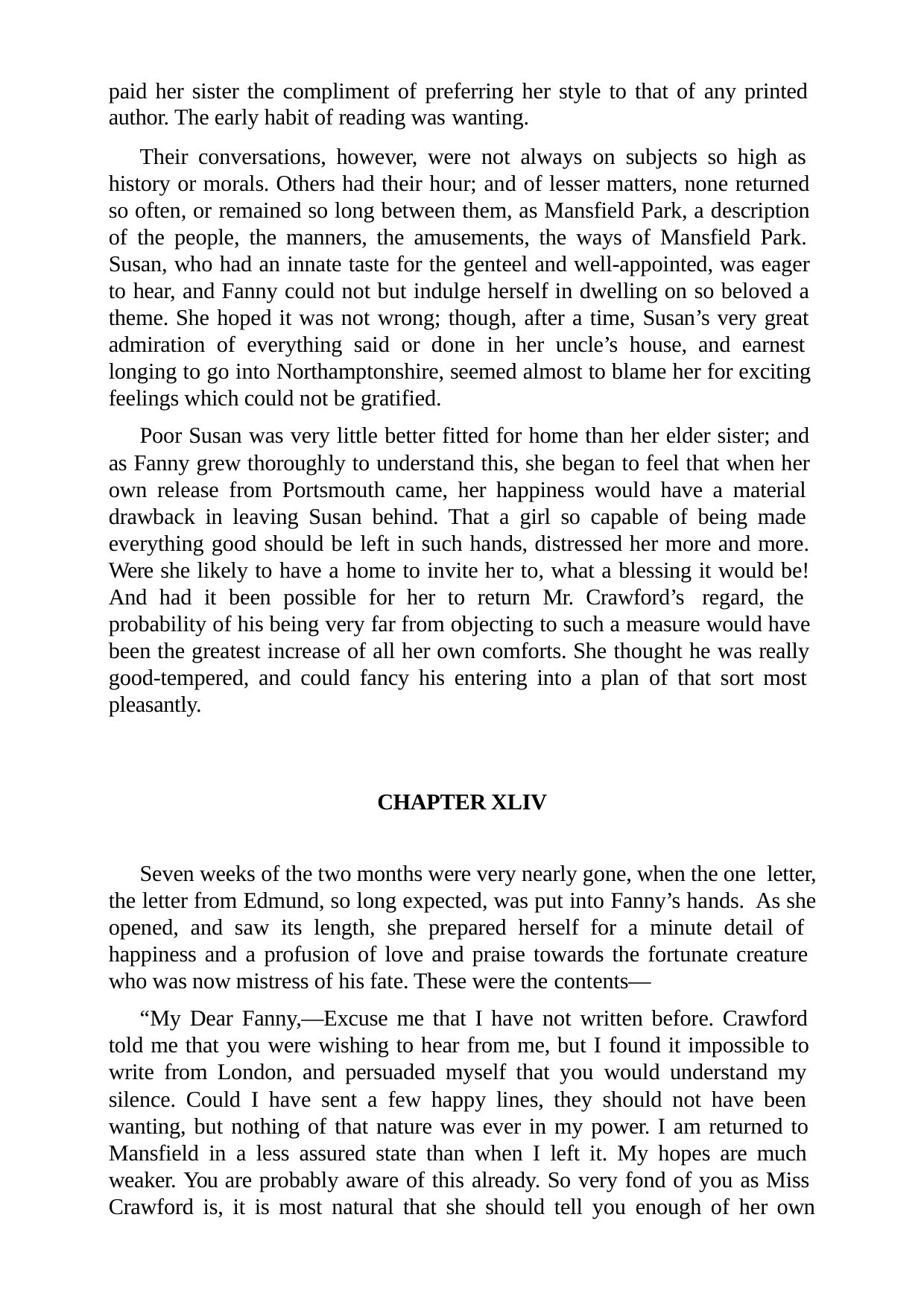

paid her sister the compliment of preferring her style to that of any printed  author. The early habit of reading was wanting.
Their conversations, however, were not always on subjects so high as  history or morals. Others had their hour; and of lesser matters, none returned  so often, or remained so long between them, as Mansfield Park, a description  of the people, the manners, the amusements, the ways of Mansfield Park.  Susan, who had an innate taste for the genteel and well-appointed, was eager  to hear, and Fanny could not but indulge herself in dwelling on so beloved a  theme. She hoped it was not wrong; though, after a time, Susan’s very great  admiration of everything said or done in her uncle’s house, and earnest  longing to go into Northamptonshire, seemed almost to blame her for exciting  feelings which could not be gratified.
Poor Susan was very little better fitted for home than her elder sister; and  as Fanny grew thoroughly to understand this, she began to feel that when her  own release from Portsmouth came, her happiness would have a material  drawback in leaving Susan behind. That a girl so capable of being made  everything good should be left in such hands, distressed her more and more.  Were she likely to have a home to invite her to, what a blessing it would be!  And had it been possible for her to return Mr. Crawford’s regard, the  probability of his being very far from objecting to such a measure would have  been the greatest increase of all her own comforts. She thought he was really  good-tempered, and could fancy his entering into a plan of that sort most  pleasantly.
CHAPTER XLIV

Seven weeks of the two months were very nearly gone, when the one  letter, the letter from Edmund, so long expected, was put into Fanny’s hands.  As she opened, and saw its length, she prepared herself for a minute detail of  happiness and a profusion of love and praise towards the fortunate creature  who was now mistress of his fate. These were the contents—
“My Dear Fanny,—Excuse me that I have not written before. Crawford  told me that you were wishing to hear from me, but I found it impossible to  write from London, and persuaded myself that you would understand my  silence. Could I have sent a few happy lines, they should not have been  wanting, but nothing of that nature was ever in my power. I am returned to  Mansfield in a less assured state than when I left it. My hopes are much  weaker. You are probably aware of this already. So very fond of you as Miss  Crawford is, it is most natural that she should tell you enough of her own